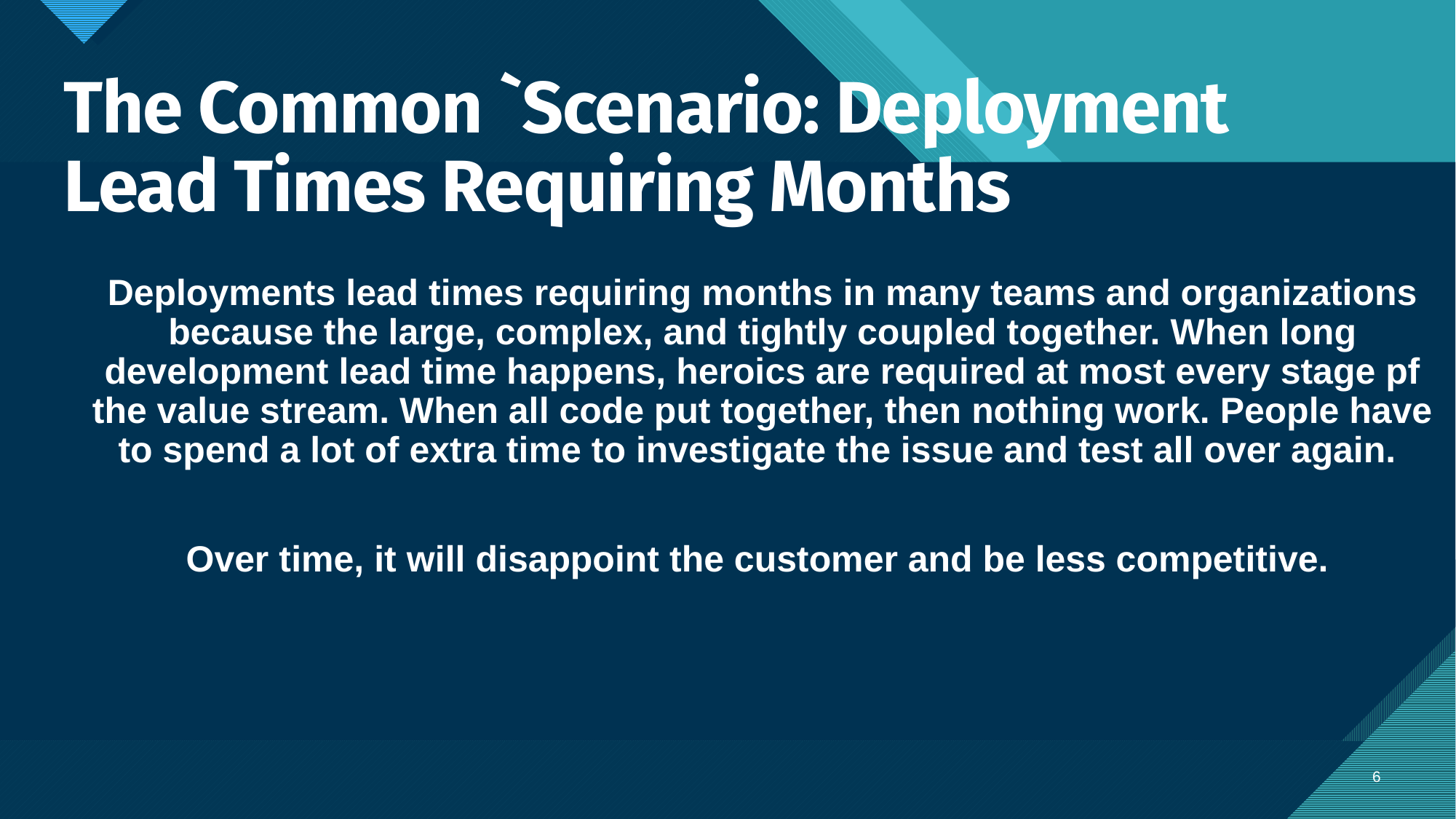

# The Common `Scenario: Deployment Lead Times Requiring Months
Deployments lead times requiring months in many teams and organizations because the large, complex, and tightly coupled together. When long development lead time happens, heroics are required at most every stage pf the value stream. When all code put together, then nothing work. People have to spend a lot of extra time to investigate the issue and test all over again.

Over time, it will disappoint the customer and be less competitive.
6